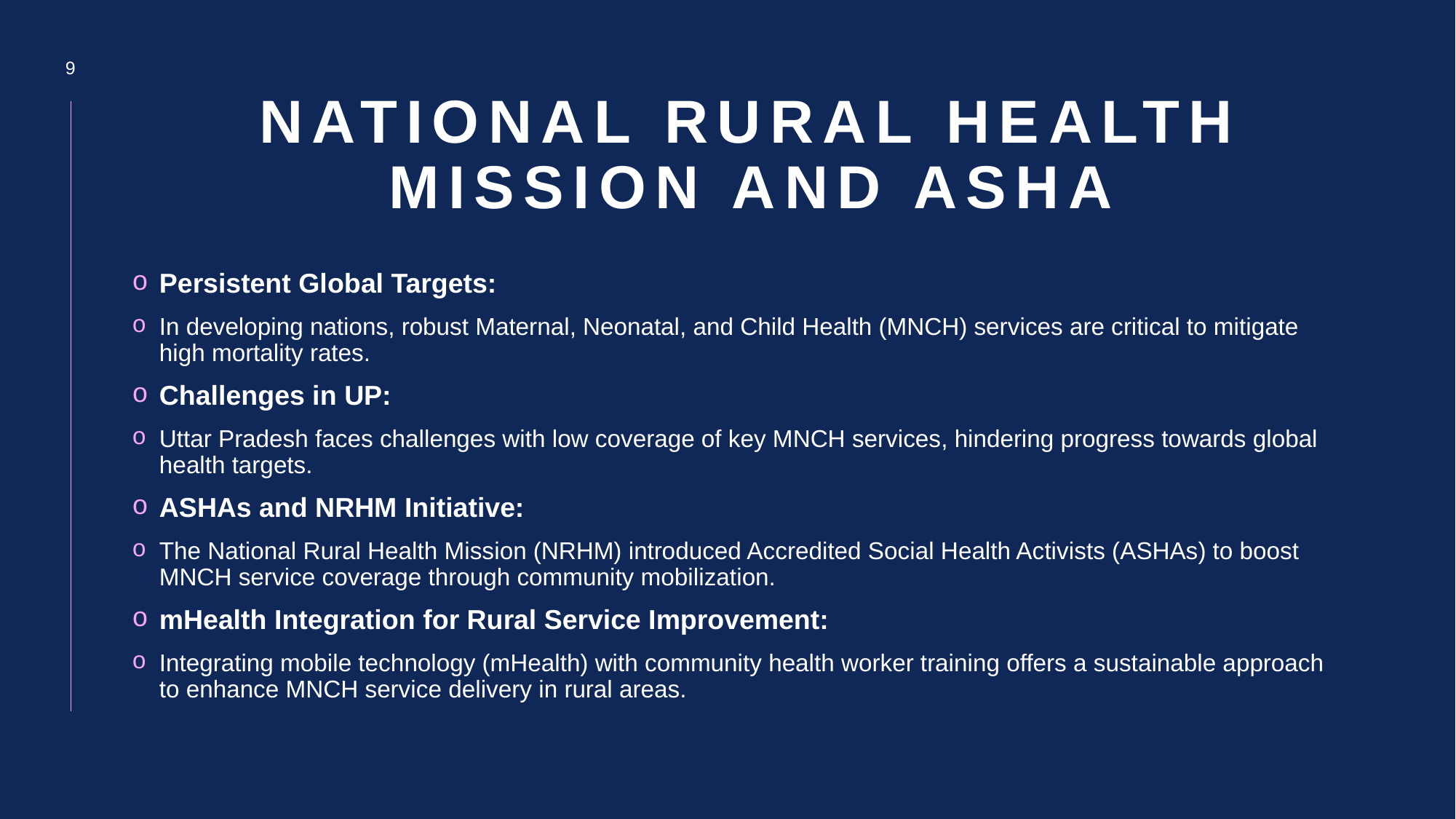

9
# National Rural Health Mission and ASHA
Persistent Global Targets:
In developing nations, robust Maternal, Neonatal, and Child Health (MNCH) services are critical to mitigate high mortality rates.
Challenges in UP:
Uttar Pradesh faces challenges with low coverage of key MNCH services, hindering progress towards global health targets.
ASHAs and NRHM Initiative:
The National Rural Health Mission (NRHM) introduced Accredited Social Health Activists (ASHAs) to boost MNCH service coverage through community mobilization.
mHealth Integration for Rural Service Improvement:
Integrating mobile technology (mHealth) with community health worker training offers a sustainable approach to enhance MNCH service delivery in rural areas.